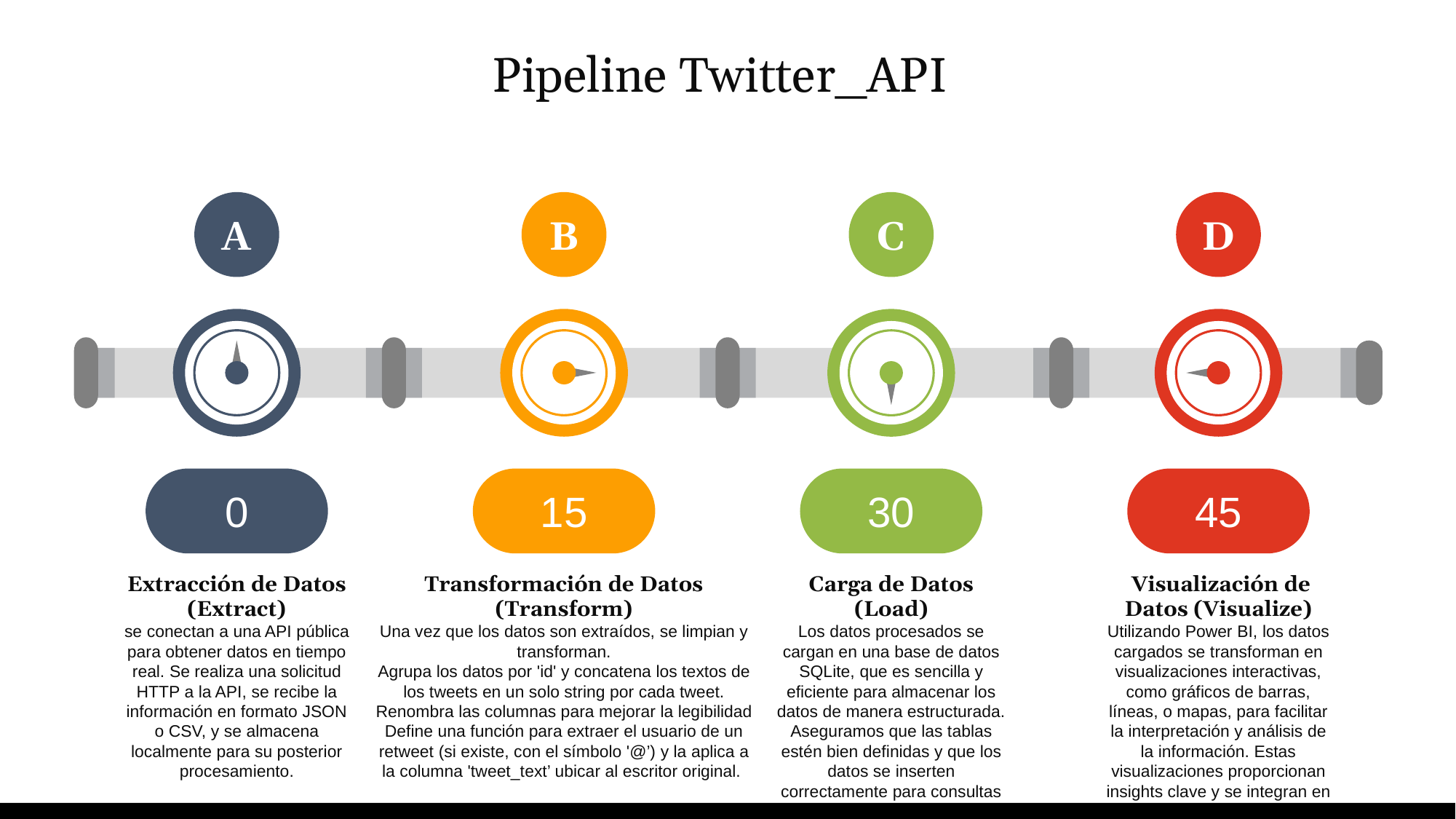

Pipeline Twitter_API
A

0
Extracción de Datos (Extract)
se conectan a una API pública para obtener datos en tiempo real. Se realiza una solicitud HTTP a la API, se recibe la información en formato JSON o CSV, y se almacena localmente para su posterior procesamiento.
B

15
Transformación de Datos (Transform)
Una vez que los datos son extraídos, se limpian y transforman.
Agrupa los datos por 'id' y concatena los textos de los tweets en un solo string por cada tweet.
Renombra las columnas para mejorar la legibilidad Define una función para extraer el usuario de un retweet (si existe, con el símbolo '@’) y la aplica a la columna 'tweet_text’ ubicar al escritor original.
C

30
Carga de Datos (Load)
Los datos procesados se cargan en una base de datos SQLite, que es sencilla y eficiente para almacenar los datos de manera estructurada. Aseguramos que las tablas estén bien definidas y que los datos se inserten correctamente para consultas posteriores.
D

45
 Visualización de Datos (Visualize)
Utilizando Power BI, los datos cargados se transforman en visualizaciones interactivas, como gráficos de barras, líneas, o mapas, para facilitar la interpretación y análisis de la información. Estas visualizaciones proporcionan insights clave y se integran en un dashboard de fácil acceso.